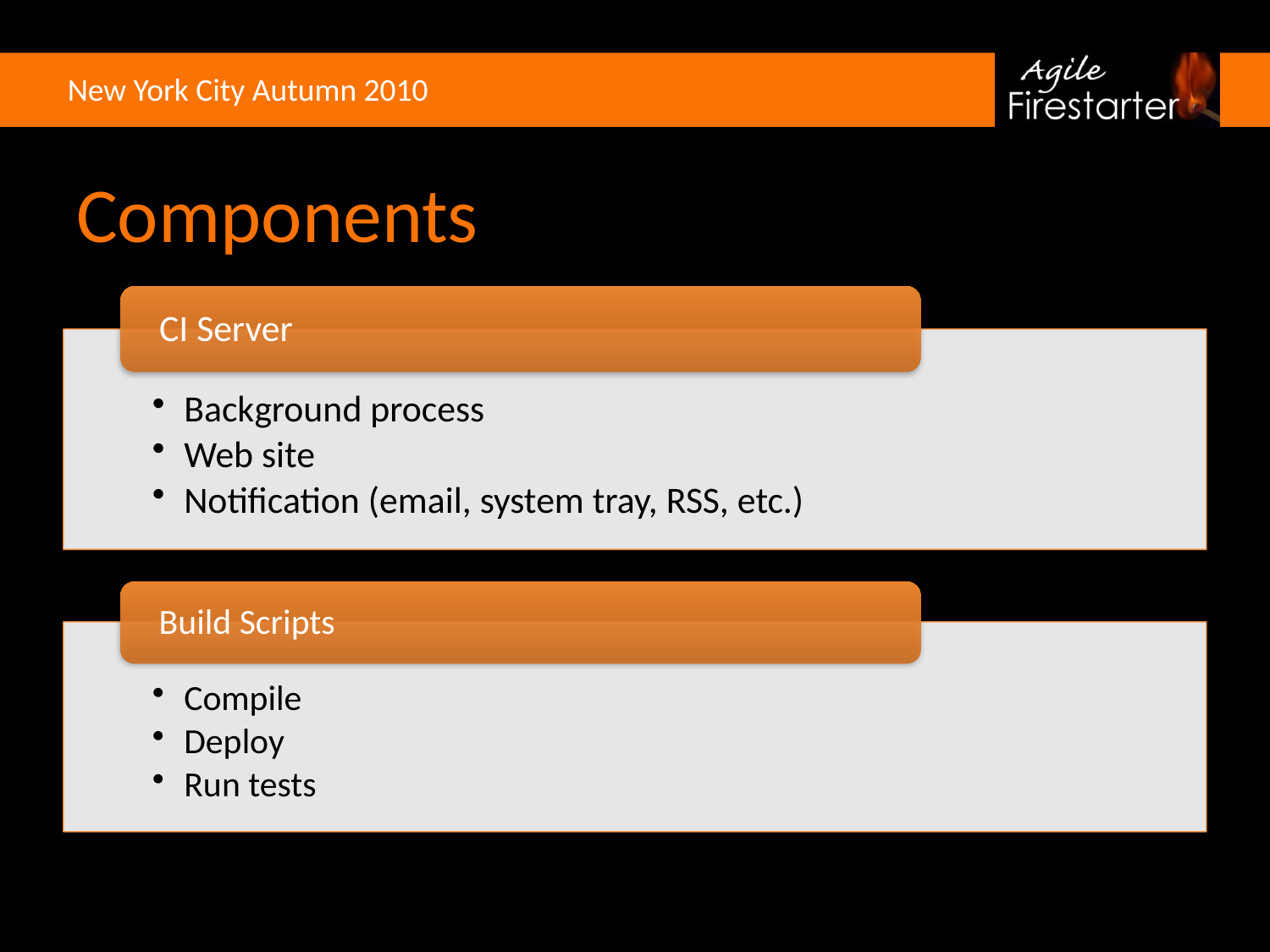

# Components
Background process
Web site
Notification (email, system tray, RSS, etc.)
CI Server
Compile
Deploy
Run tests
Build Scripts